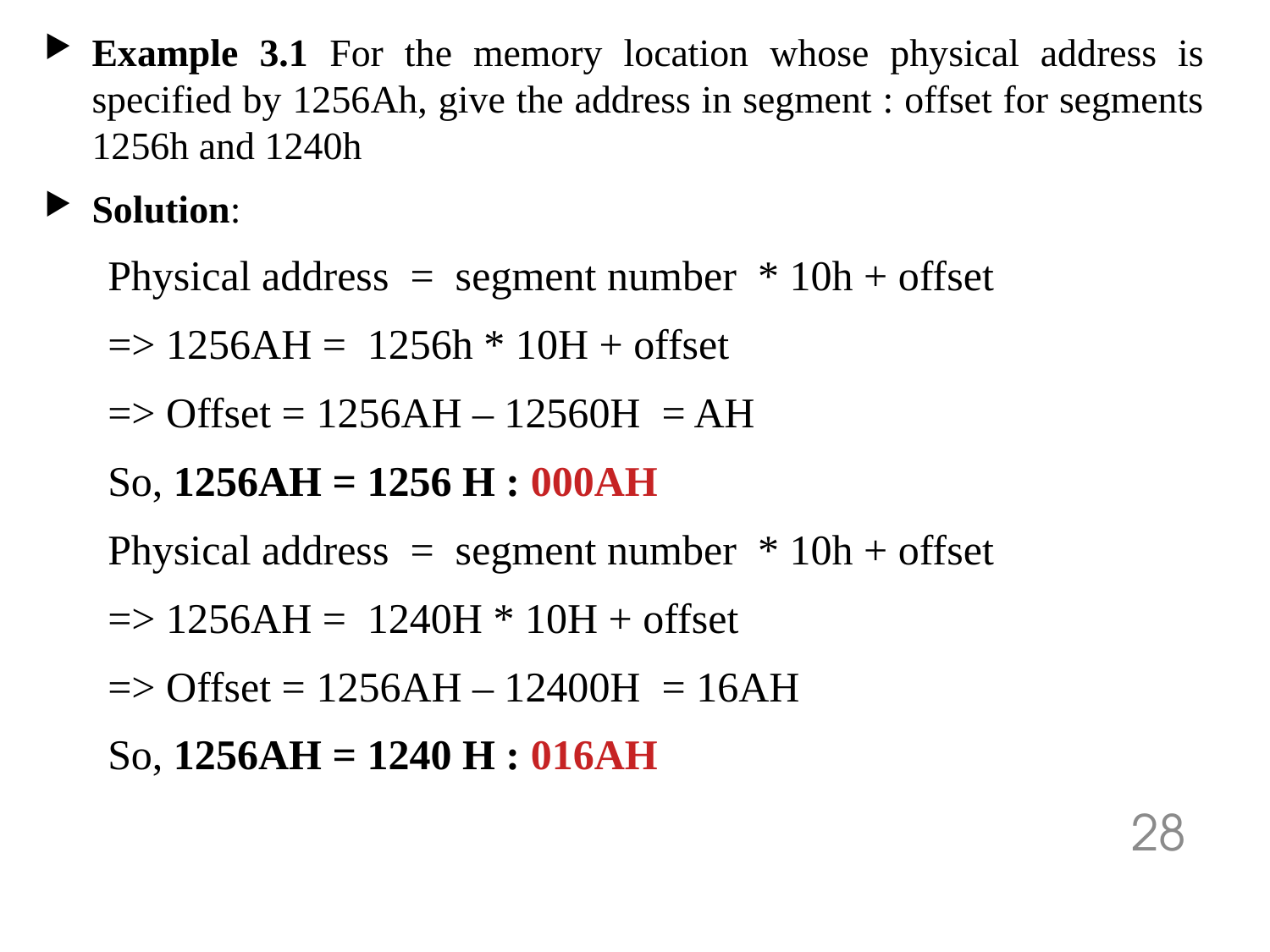

Example 3.1 For the memory location whose physical address is specified by 1256Ah, give the address in segment : offset for segments 1256h and 1240h
Solution:
Physical address  =  segment number  * 10h + offset
=> 1256AH =  1256h * 10H + offset
=> Offset = 1256AH – 12560H  = AH
So, 1256AH = 1256 H : 000AH
Physical address  =  segment number  * 10h + offset
=> 1256AH =  1240H * 10H + offset
=> Offset = 1256AH – 12400H  = 16AH
So, 1256AH = 1240 H : 016AH

28